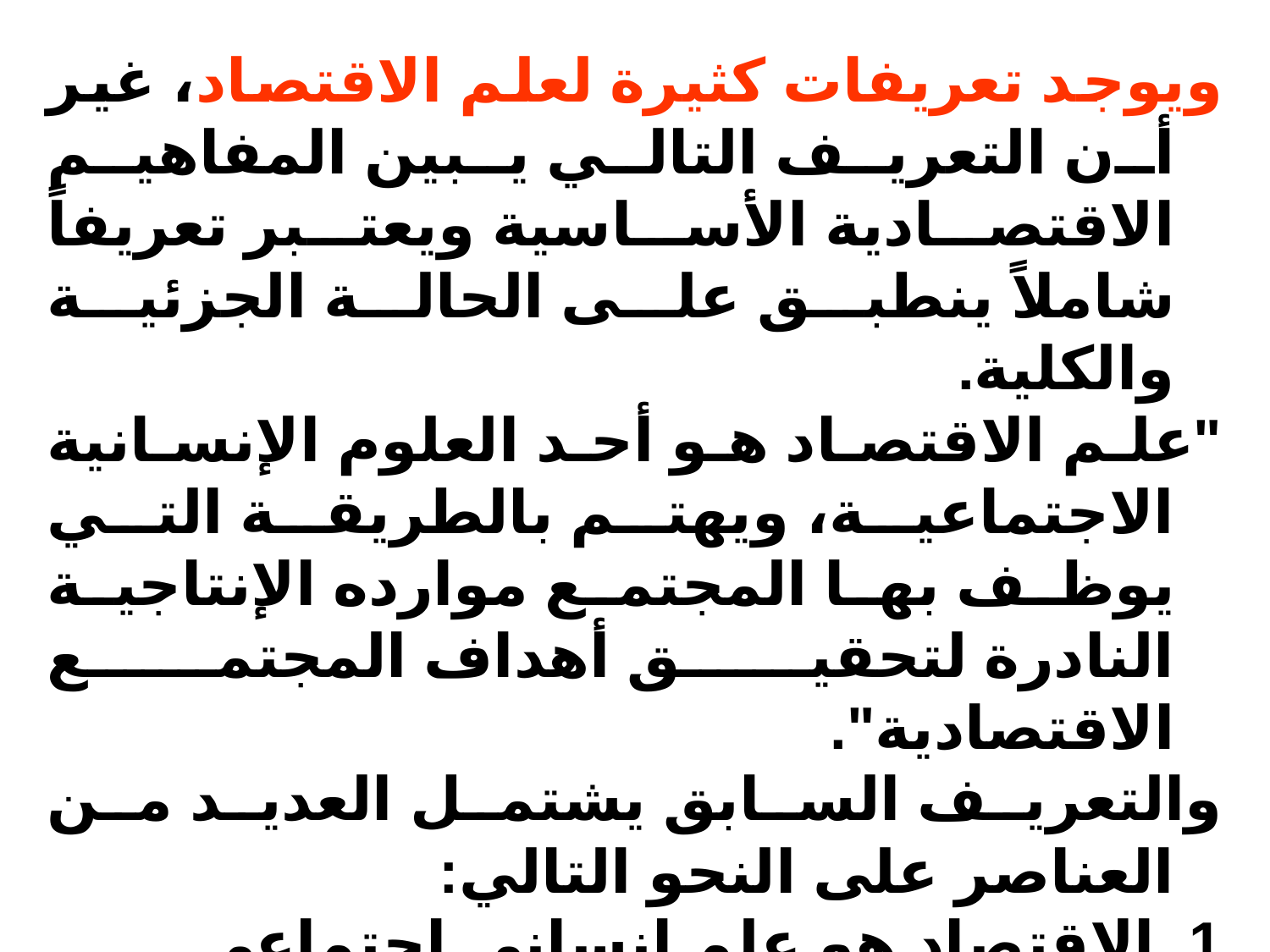

ويوجد تعريفات كثيرة لعلم الاقتصاد، غير أن التعريف التالي يبين المفاهيم الاقتصادية الأساسية ويعتبر تعريفاً شاملاً ينطبق على الحالة الجزئية والكلية.
"علم الاقتصاد هو أحد العلوم الإنسانية الاجتماعية، ويهتم بالطريقة التي يوظف بها المجتمع موارده الإنتاجية النادرة لتحقيق أهداف المجتمع الاقتصادية".
والتعريف السابق يشتمل العديد من العناصر على النحو التالي:
1. الاقتصاد هو علم إنساني اجتماعي.
2. يهتم الموارد الإنتاجية (عناصر الإنتاج).
3. ويعالج الندرة والاختيار.
4. ويحقق أهداف المجتمع الاقتصادية.